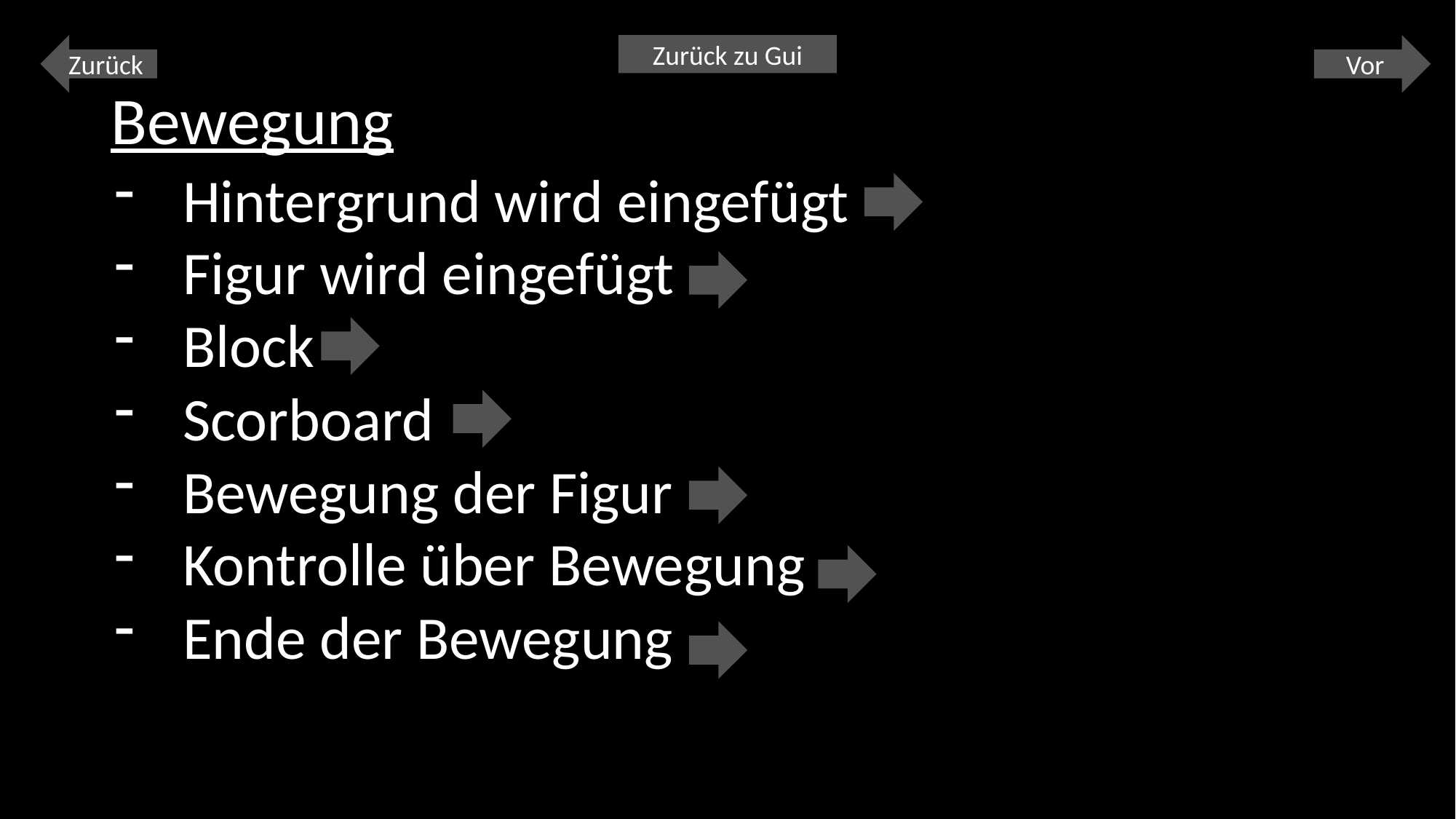

Zurück
Zurück zu Gui
Vor
# Bewegung
Hintergrund wird eingefügt
Figur wird eingefügt
Block
Scorboard
Bewegung der Figur
Kontrolle über Bewegung
Ende der Bewegung